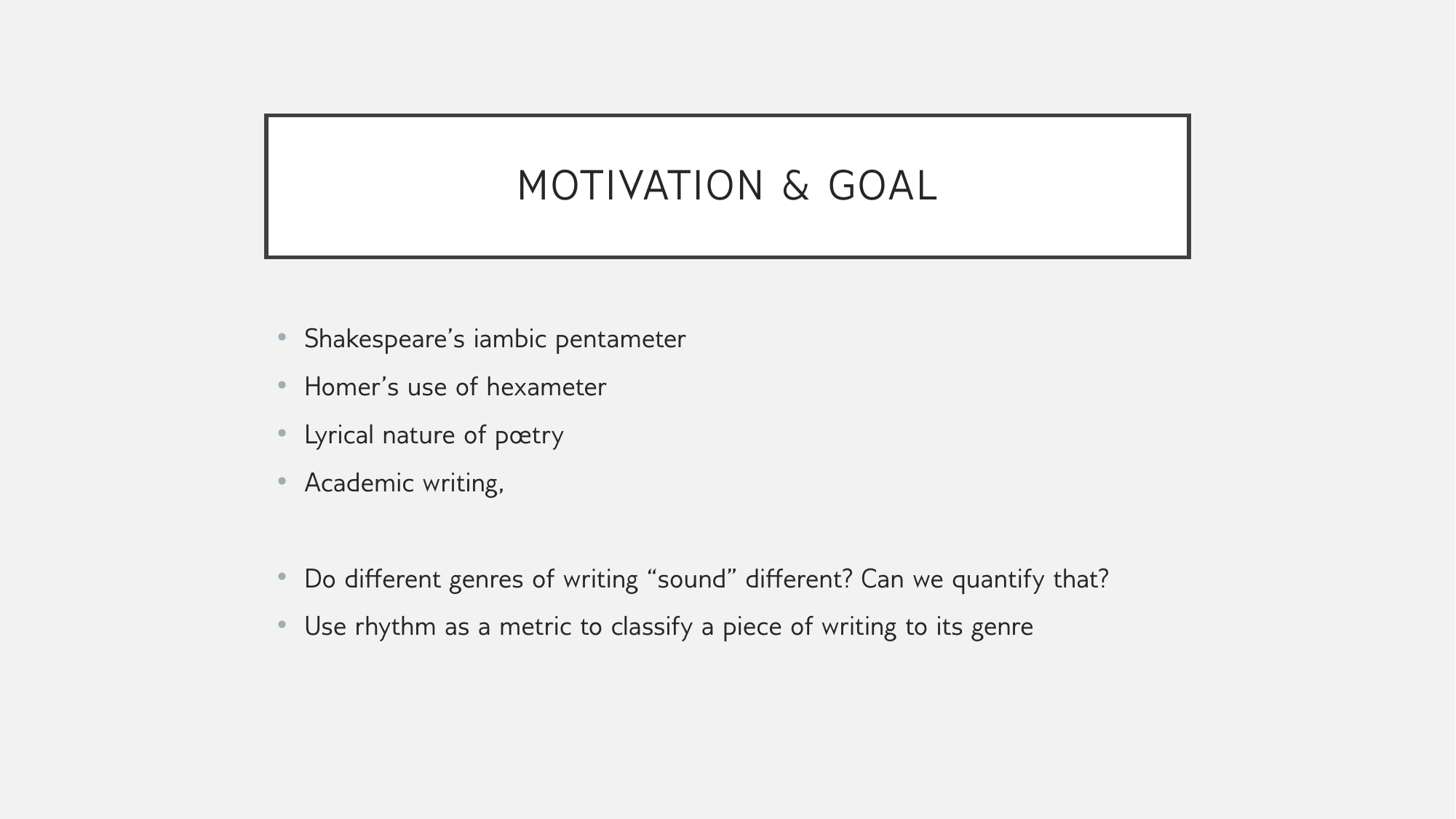

# Motivation & Goal
Shakespeare’s iambic pentameter
Homer’s use of hexameter
Lyrical nature of poetry
Academic writing,

Do different genres of writing “sound” different? Can we quantify that?
Use rhythm as a metric to classify a piece of writing to its genre